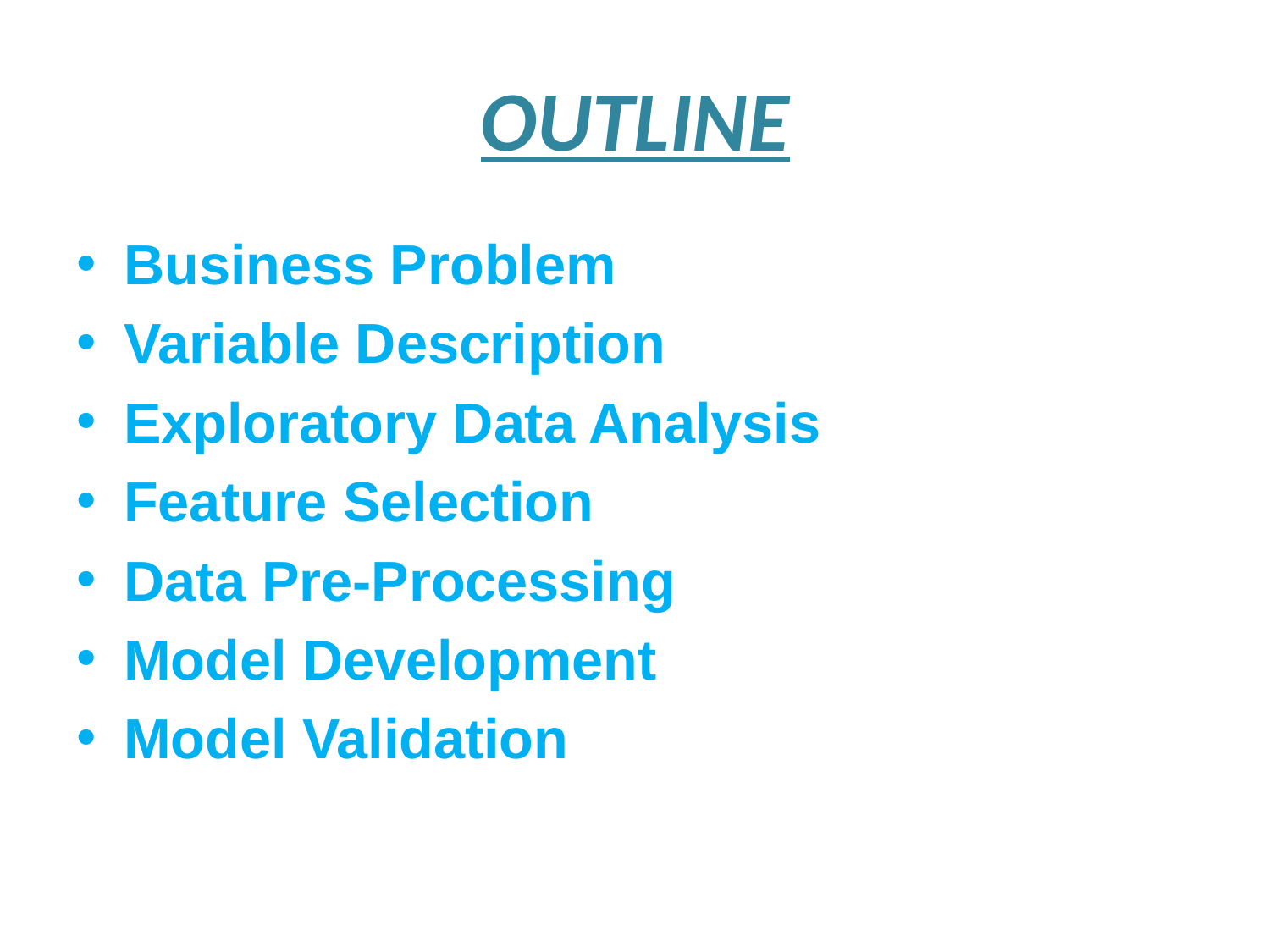

# OUTLINE
Business Problem
Variable Description
Exploratory Data Analysis
Feature Selection
Data Pre-Processing
Model Development
Model Validation